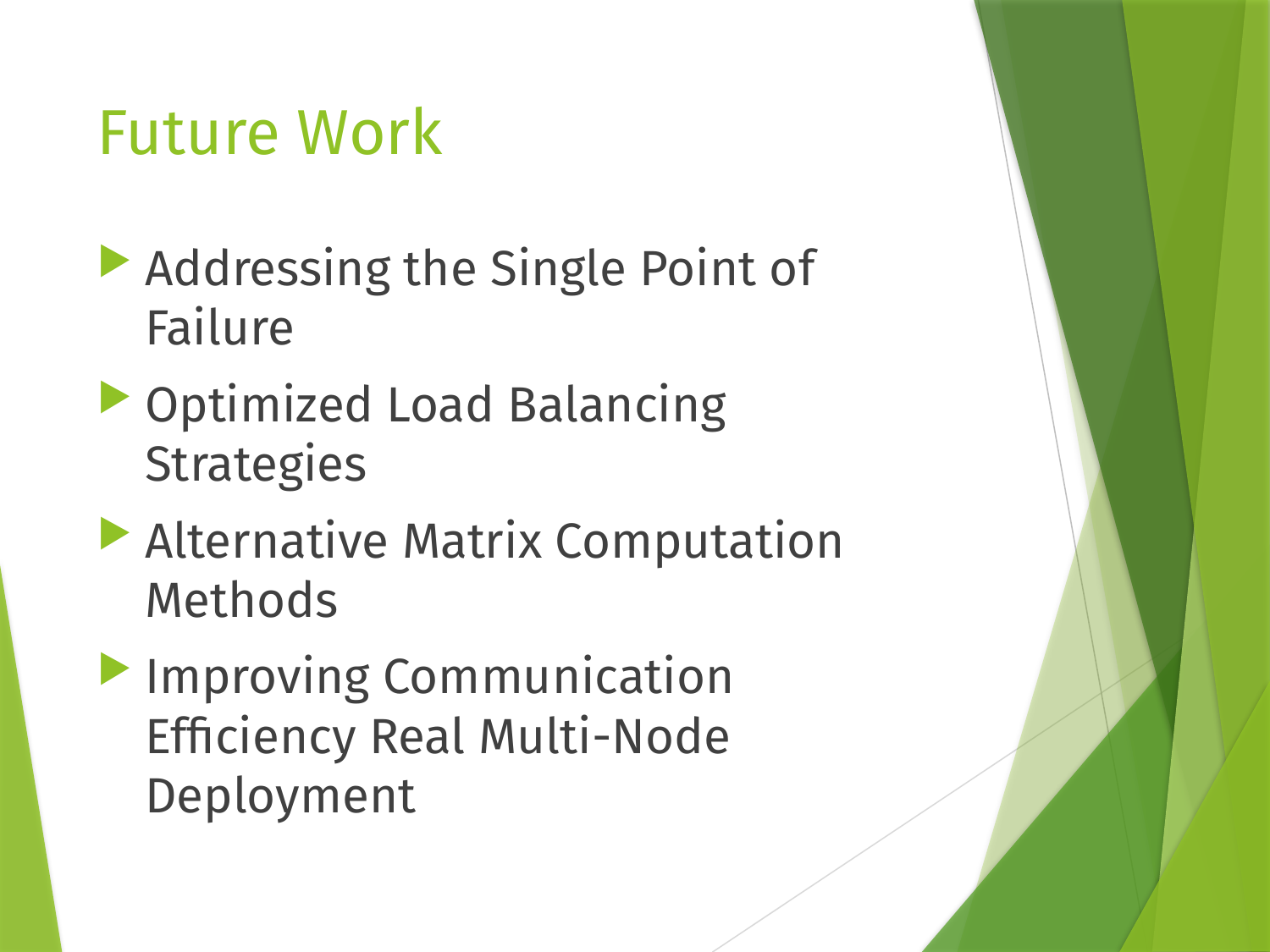

# Future Work
Addressing the Single Point of Failure
Optimized Load Balancing Strategies
Alternative Matrix Computation Methods
Improving Communication Efficiency Real Multi-Node Deployment